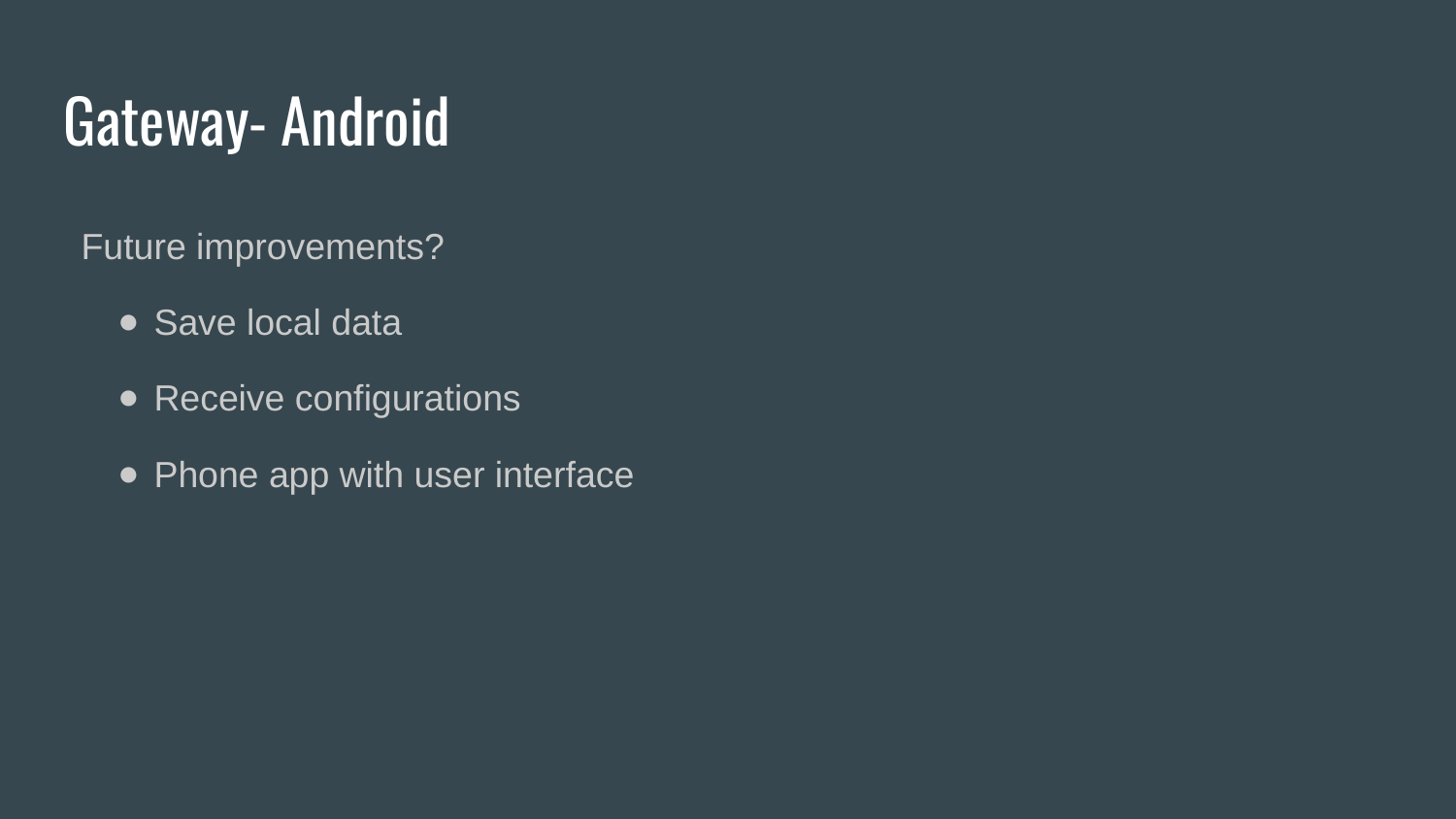

Gateway- Android
Future improvements?
Save local data
Receive configurations
Phone app with user interface